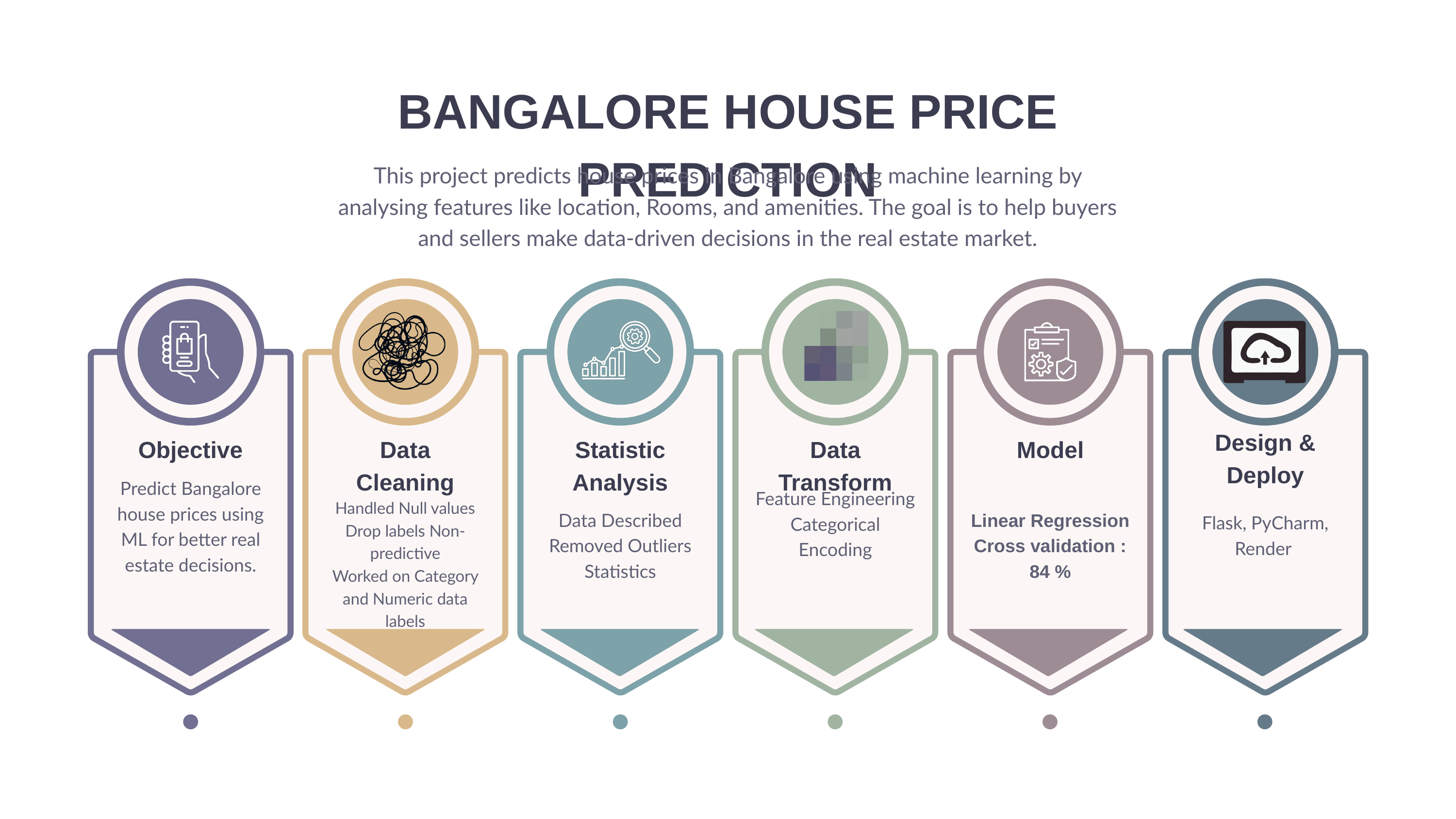

BANGALORE HOUSE PRICE PREDICTION
This project predicts house prices in Bangalore using machine learning by analysing features like location, Rooms, and amenities. The goal is to help buyers and sellers make data-driven decisions in the real estate market.

Design & Deploy
Objective
Data Cleaning
Statistic Analysis
Data Transform
Model
Predict Bangalore house prices using ML for better real estate decisions.
Feature Engineering
Categorical Encoding
Handled Null values
Drop labels Non-predictive
Worked on Category and Numeric data labels

Data Described
Removed Outliers
Statistics
Linear Regression
Cross validation : 84 %
Flask, PyCharm, Render